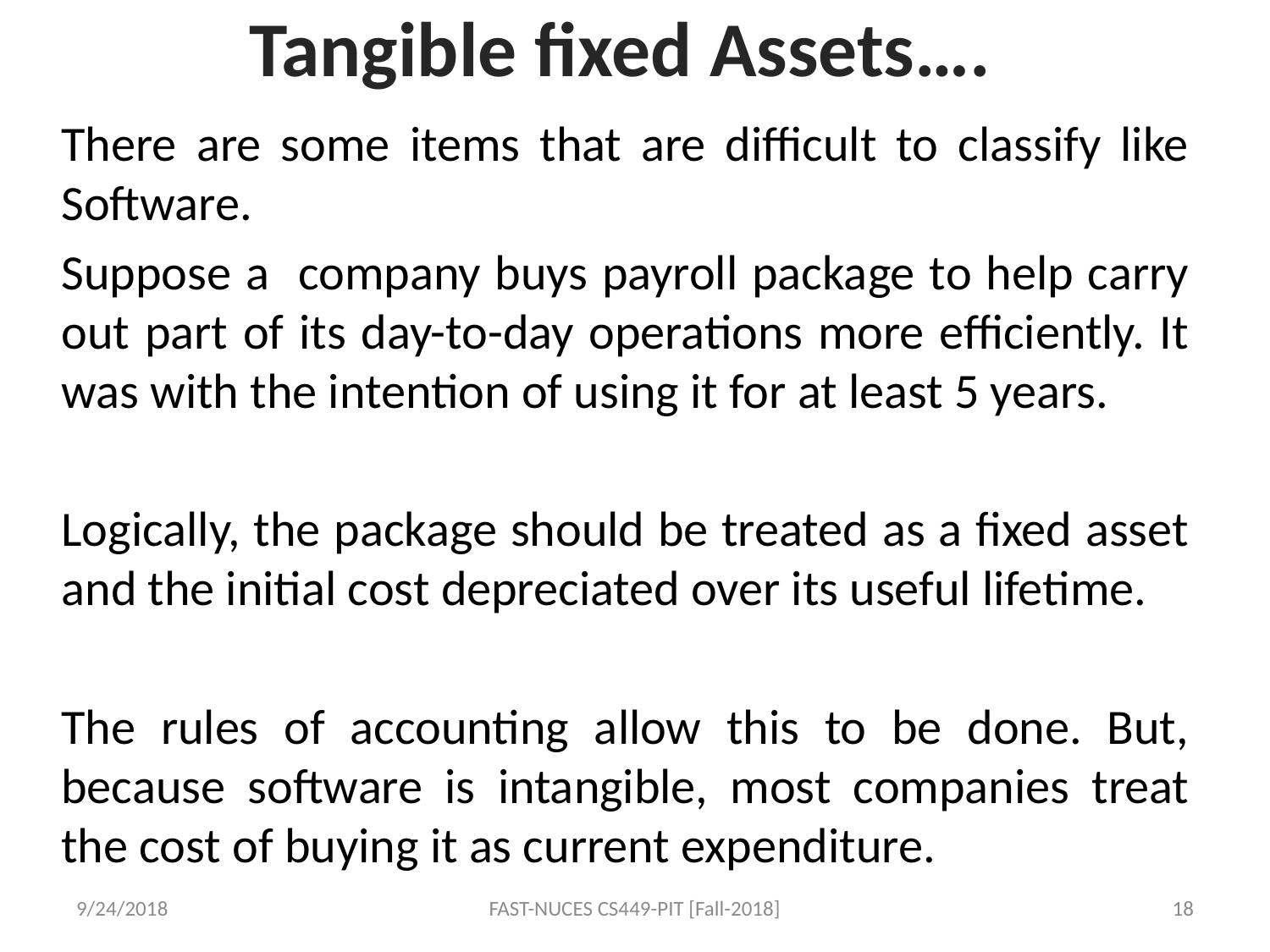

# Tangible fixed Assets….
There are some items that are difficult to classify like Software.
Suppose a  company buys payroll package to help carry out part of its day-to-day operations more efficiently. It was with the intention of using it for at least 5 years.

Logically, the package should be treated as a fixed asset and the initial cost depreciated over its useful lifetime.

The rules of accounting allow this to be done. But, because software is intangible, most companies treat the cost of buying it as current expenditure.
9/24/2018
FAST-NUCES CS449-PIT [Fall-2018]
18